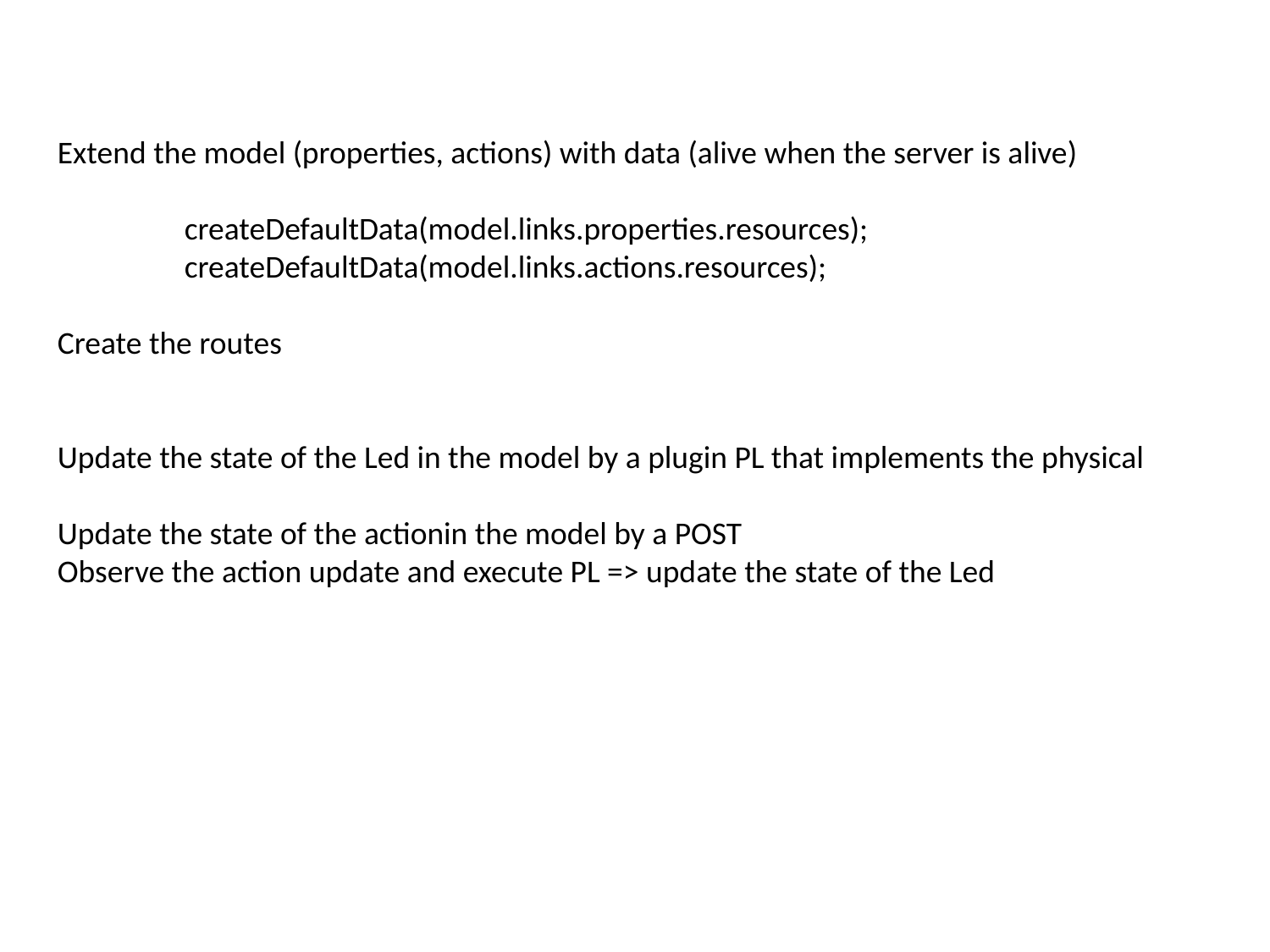

Extend the model (properties, actions) with data (alive when the server is alive)

 	createDefaultData(model.links.properties.resources);
	createDefaultData(model.links.actions.resources);

Create the routes

Update the state of the Led in the model by a plugin PL that implements the physical

Update the state of the actionin the model by a POST
Observe the action update and execute PL => update the state of the Led